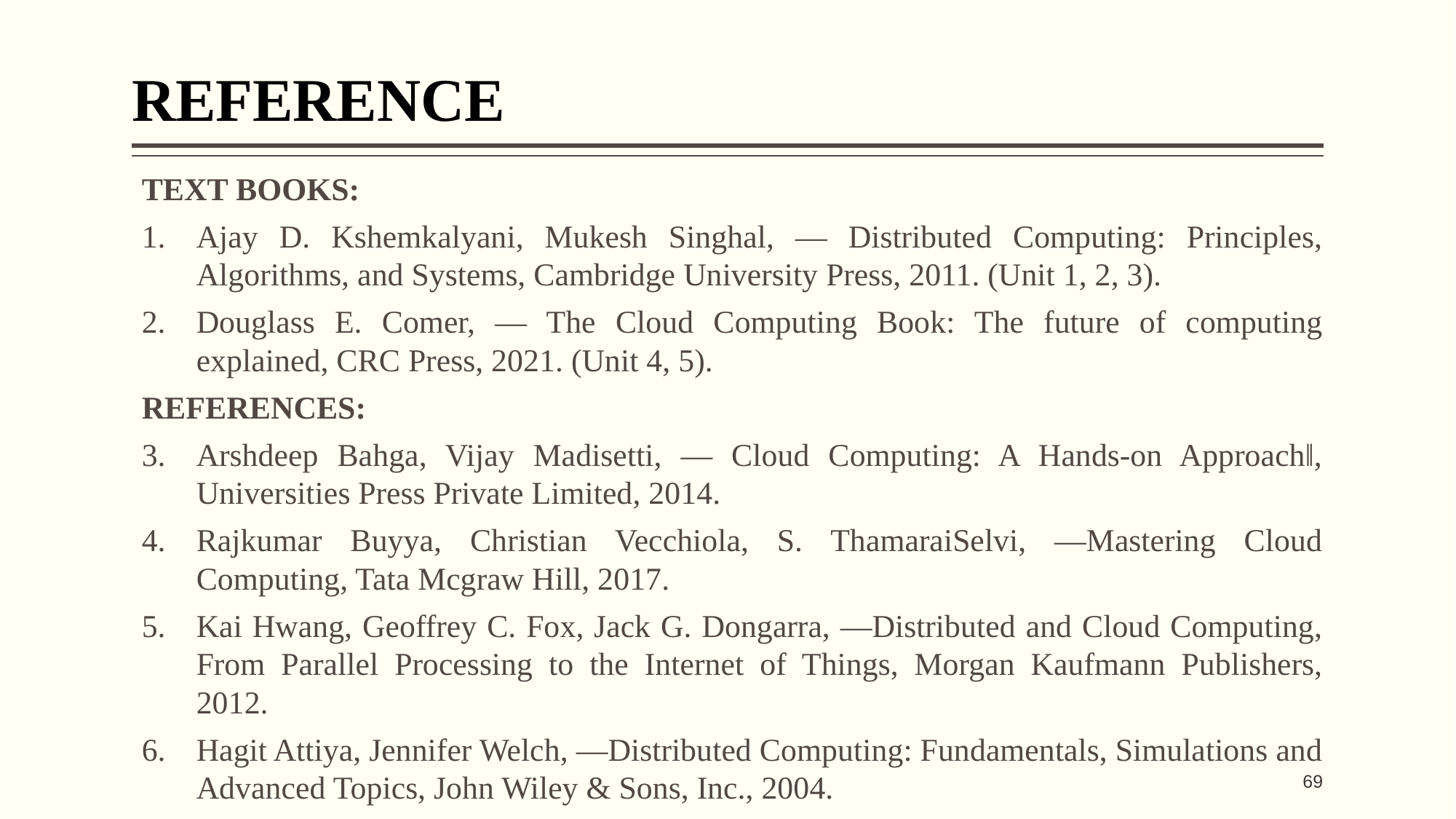

# REFERENCE
TEXT BOOKS:
Ajay D. Kshemkalyani, Mukesh Singhal, ― Distributed Computing: Principles, Algorithms, and Systems, Cambridge University Press, 2011. (Unit 1, 2, 3).
Douglass E. Comer, ― The Cloud Computing Book: The future of computing explained, CRC Press, 2021. (Unit 4, 5).
REFERENCES:
Arshdeep Bahga, Vijay Madisetti, ― Cloud Computing: A Hands-on Approach‖, Universities Press Private Limited, 2014.
Rajkumar Buyya, Christian Vecchiola, S. ThamaraiSelvi, ―Mastering Cloud Computing, Tata Mcgraw Hill, 2017.
Kai Hwang, Geoffrey C. Fox, Jack G. Dongarra, ―Distributed and Cloud Computing, From Parallel Processing to the Internet of Things, Morgan Kaufmann Publishers, 2012.
Hagit Attiya, Jennifer Welch, ―Distributed Computing: Fundamentals, Simulations and Advanced Topics, John Wiley & Sons, Inc., 2004.
69